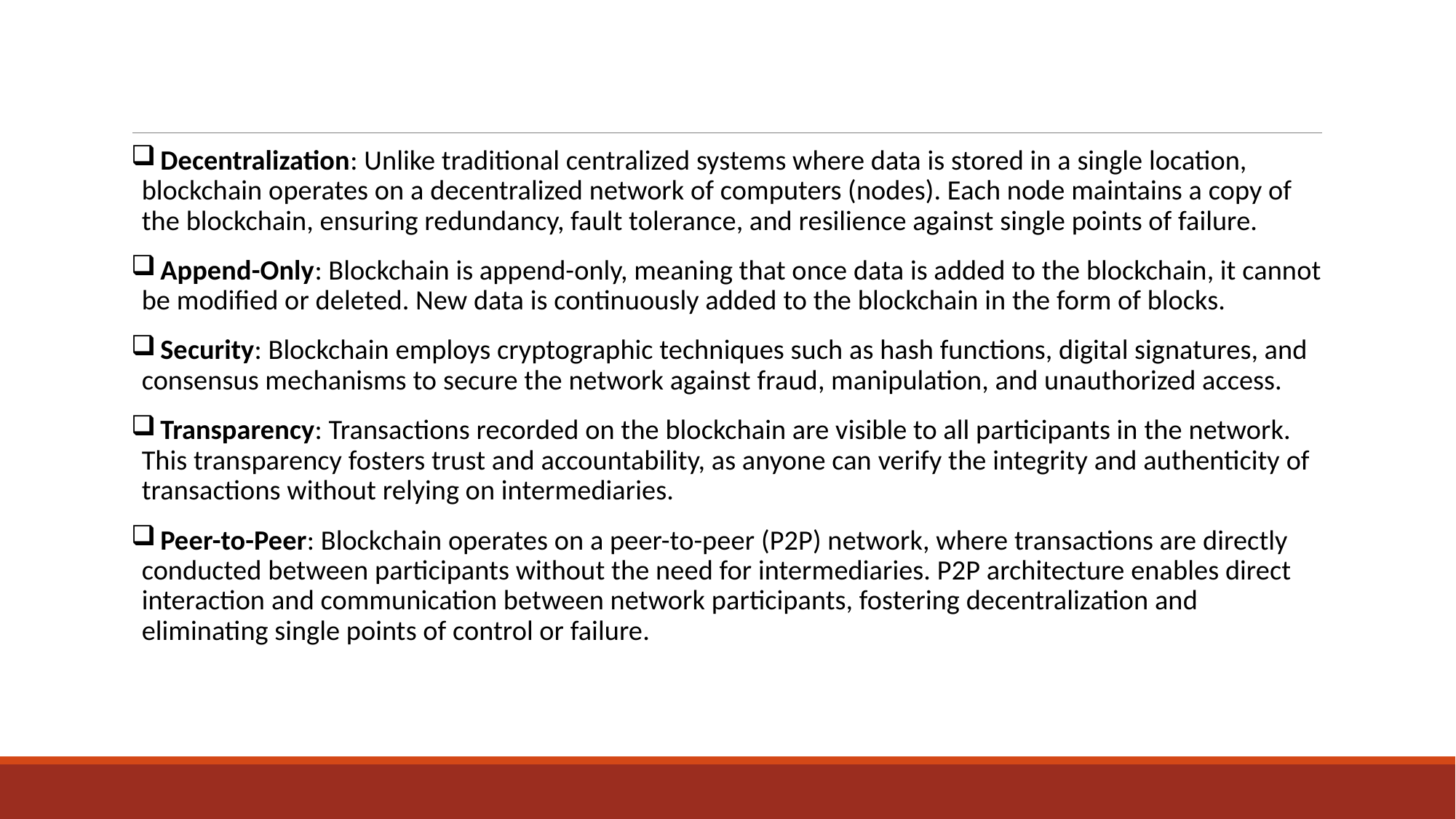

#
 Decentralization: Unlike traditional centralized systems where data is stored in a single location, blockchain operates on a decentralized network of computers (nodes). Each node maintains a copy of the blockchain, ensuring redundancy, fault tolerance, and resilience against single points of failure.
 Append-Only: Blockchain is append-only, meaning that once data is added to the blockchain, it cannot be modified or deleted. New data is continuously added to the blockchain in the form of blocks.
 Security: Blockchain employs cryptographic techniques such as hash functions, digital signatures, and consensus mechanisms to secure the network against fraud, manipulation, and unauthorized access.
 Transparency: Transactions recorded on the blockchain are visible to all participants in the network. This transparency fosters trust and accountability, as anyone can verify the integrity and authenticity of transactions without relying on intermediaries.
 Peer-to-Peer: Blockchain operates on a peer-to-peer (P2P) network, where transactions are directly conducted between participants without the need for intermediaries. P2P architecture enables direct interaction and communication between network participants, fostering decentralization and eliminating single points of control or failure.